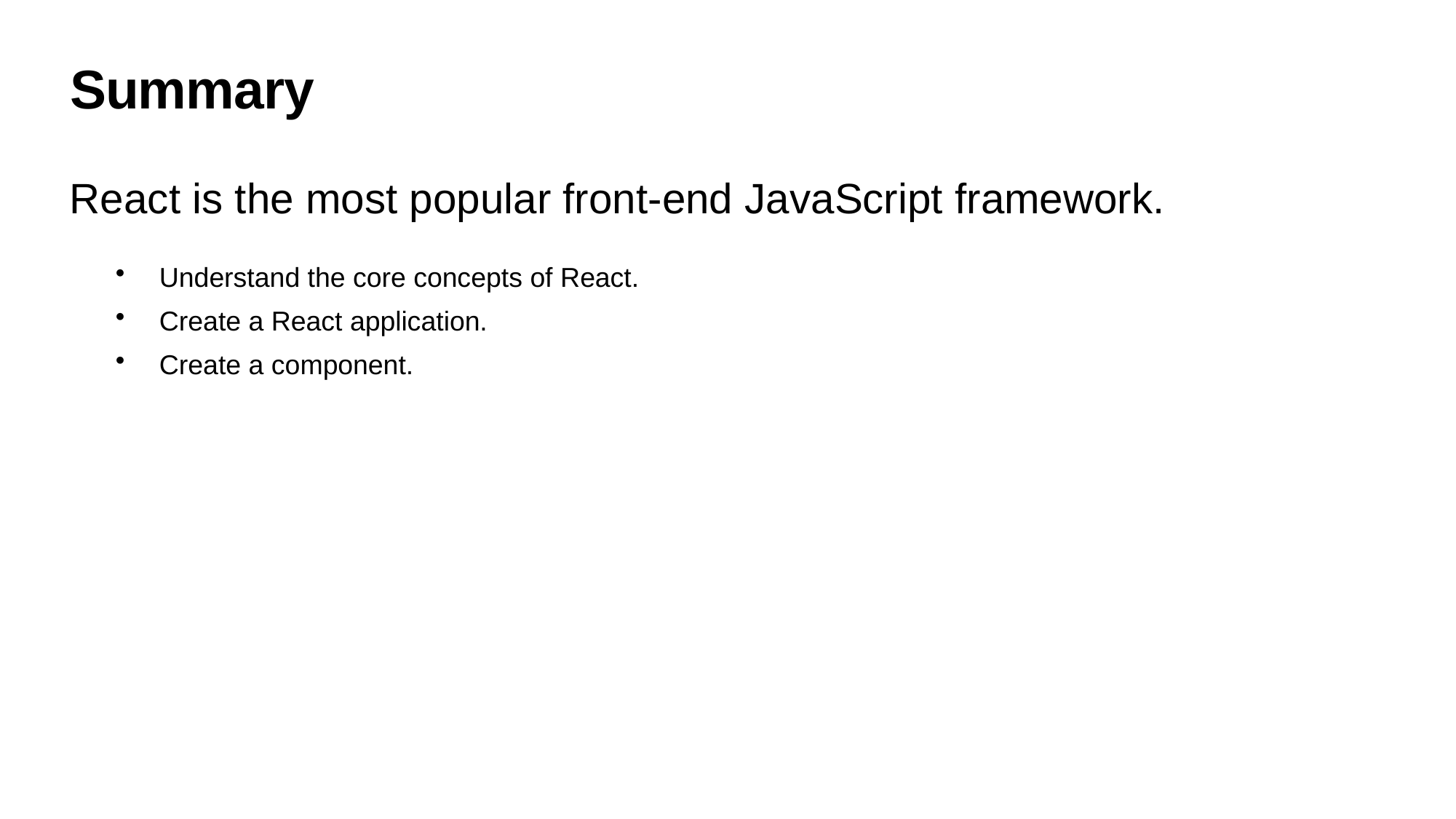

# Summary
React is the most popular front-end JavaScript framework.
Understand the core concepts of React.
Create a React application.
Create a component.